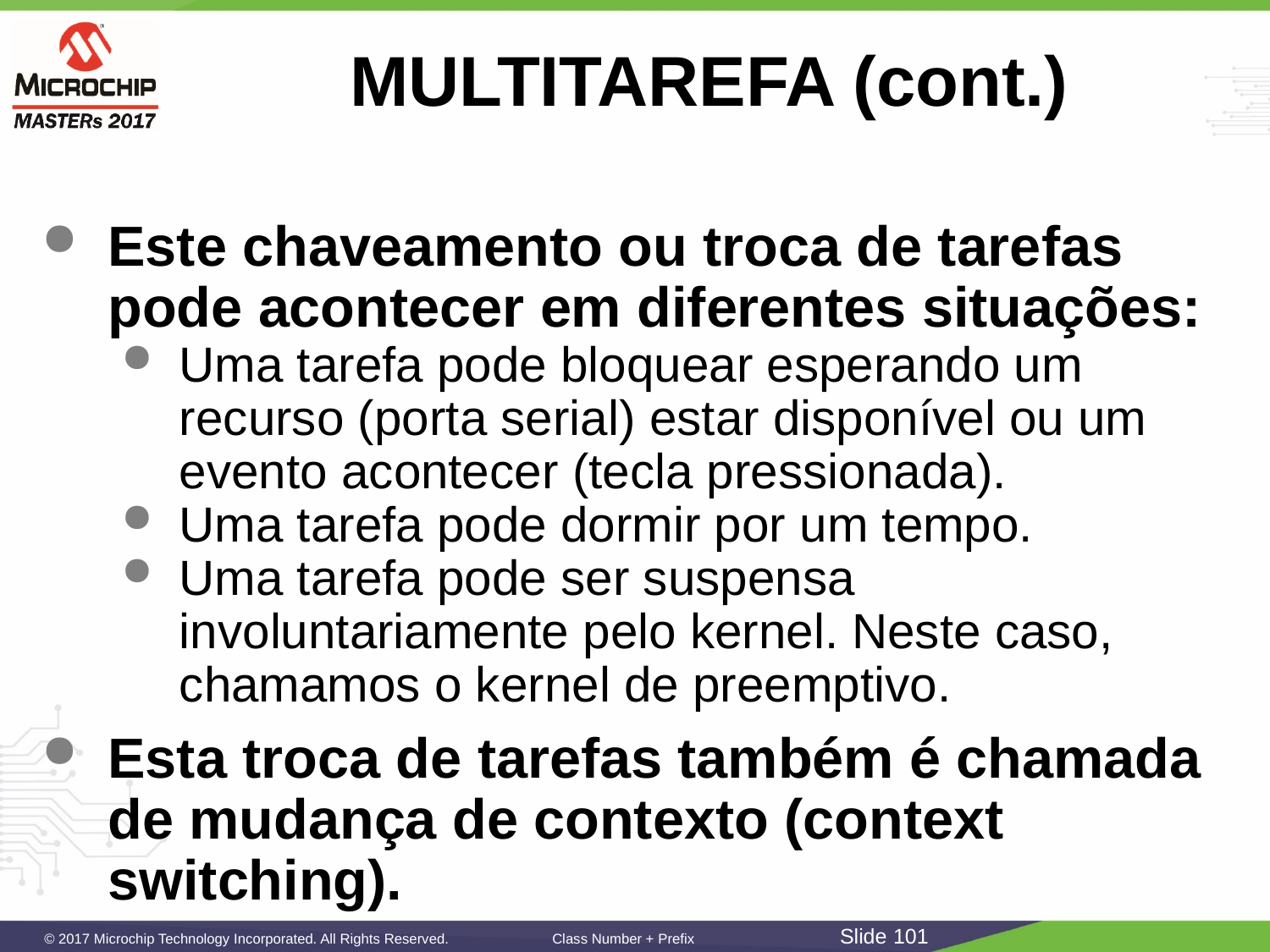

# MULTITAREFA (cont.)
Este chaveamento ou troca de tarefas pode acontecer em diferentes situações:
Uma tarefa pode bloquear esperando um recurso (porta serial) estar disponível ou um evento acontecer (tecla pressionada).
Uma tarefa pode dormir por um tempo.
Uma tarefa pode ser suspensa involuntariamente pelo kernel. Neste caso, chamamos o kernel de preemptivo.
Esta troca de tarefas também é chamada de mudança de contexto (context switching).